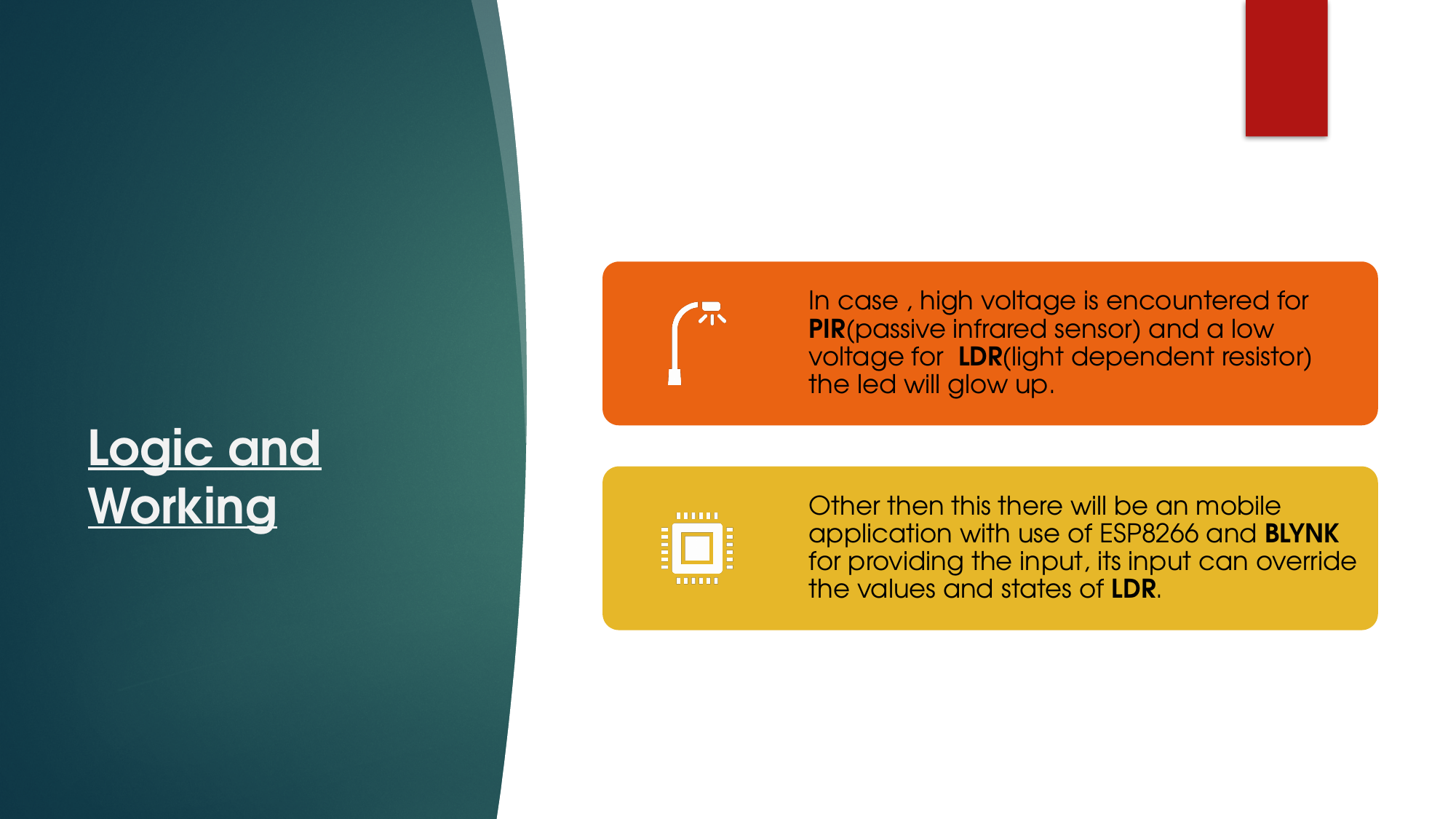

# Logic and Working
In case , high voltage is encountered for PIR(passive infrared sensor) and a low voltage for  LDR(light dependent resistor) the led will glow up.
Other then this there will be an mobile application with use of ESP8266 and BLYNK for providing the input, its input can override the values and states of LDR.